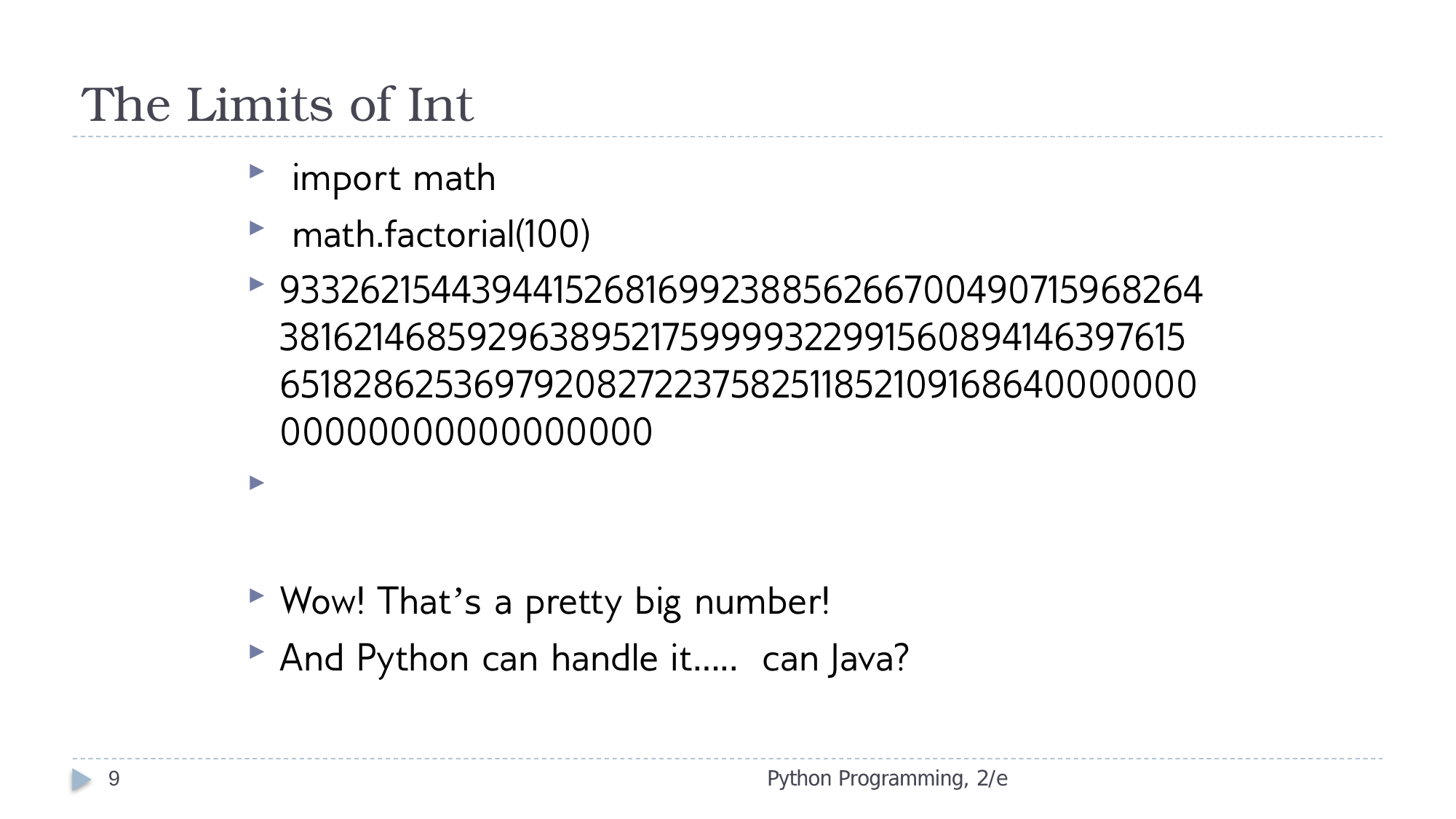

# The Limits of Int
 import math
 math.factorial(100)
93326215443944152681699238856266700490715968264381621468592963895217599993229915608941463976156518286253697920827223758251185210916864000000000000000000000000

Wow! That’s a pretty big number!
And Python can handle it…..  can Java?
9
Python Programming, 2/e